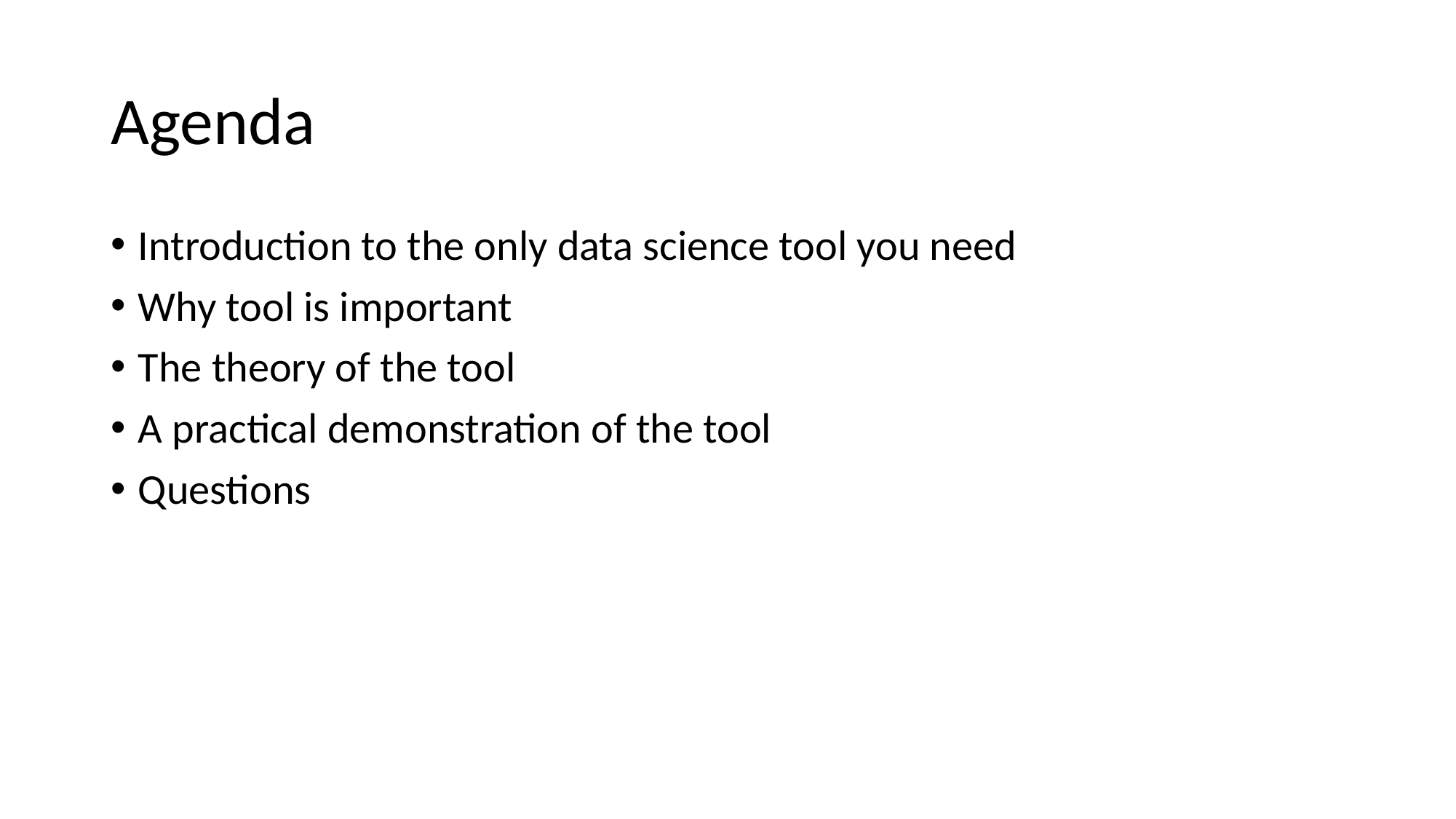

# Agenda
Introduction to the only data science tool you need
Why tool is important
The theory of the tool
A practical demonstration of the tool
Questions